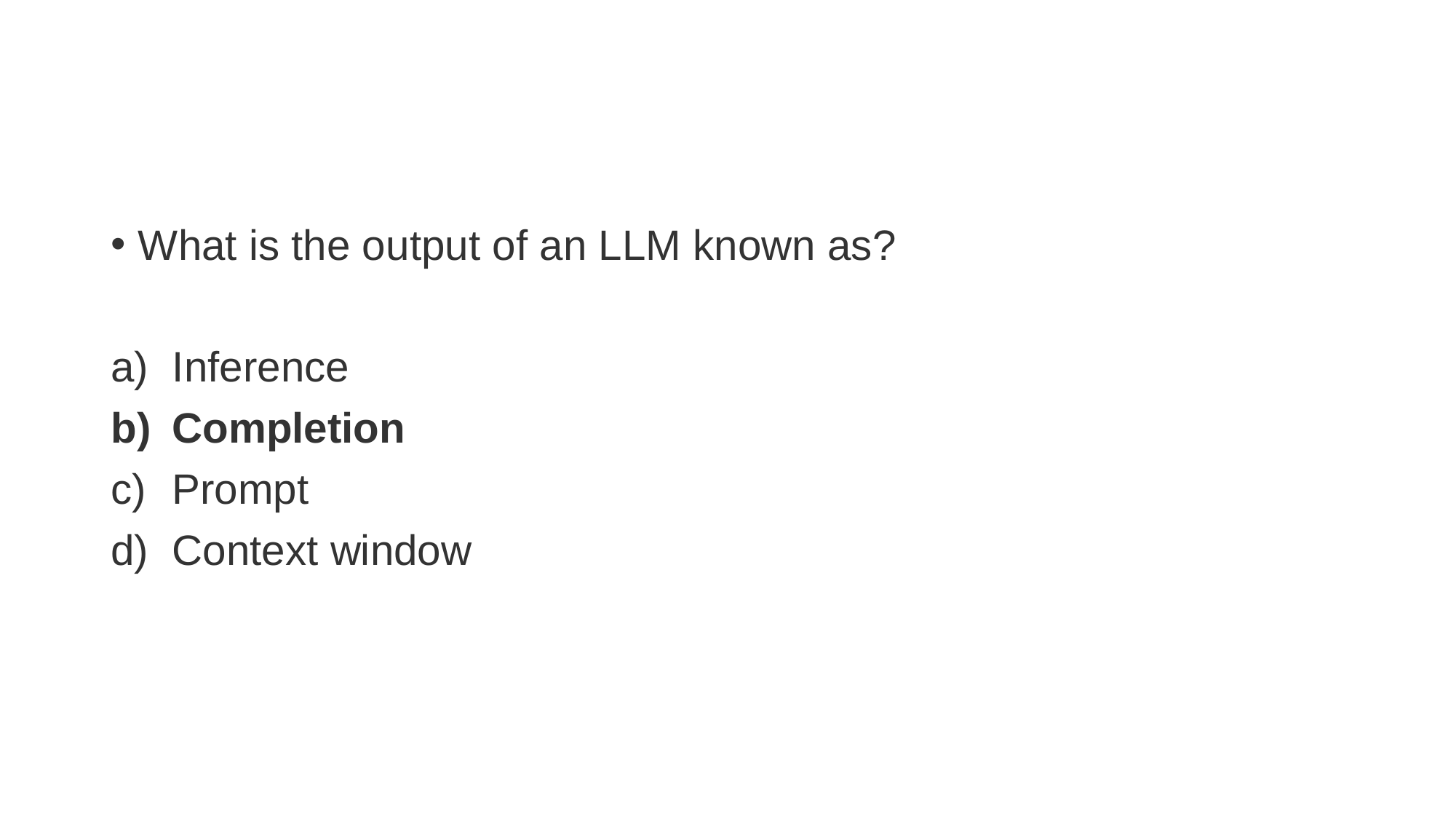

#
What is the output of an LLM known as?

Inference
Completion
Prompt
Context window